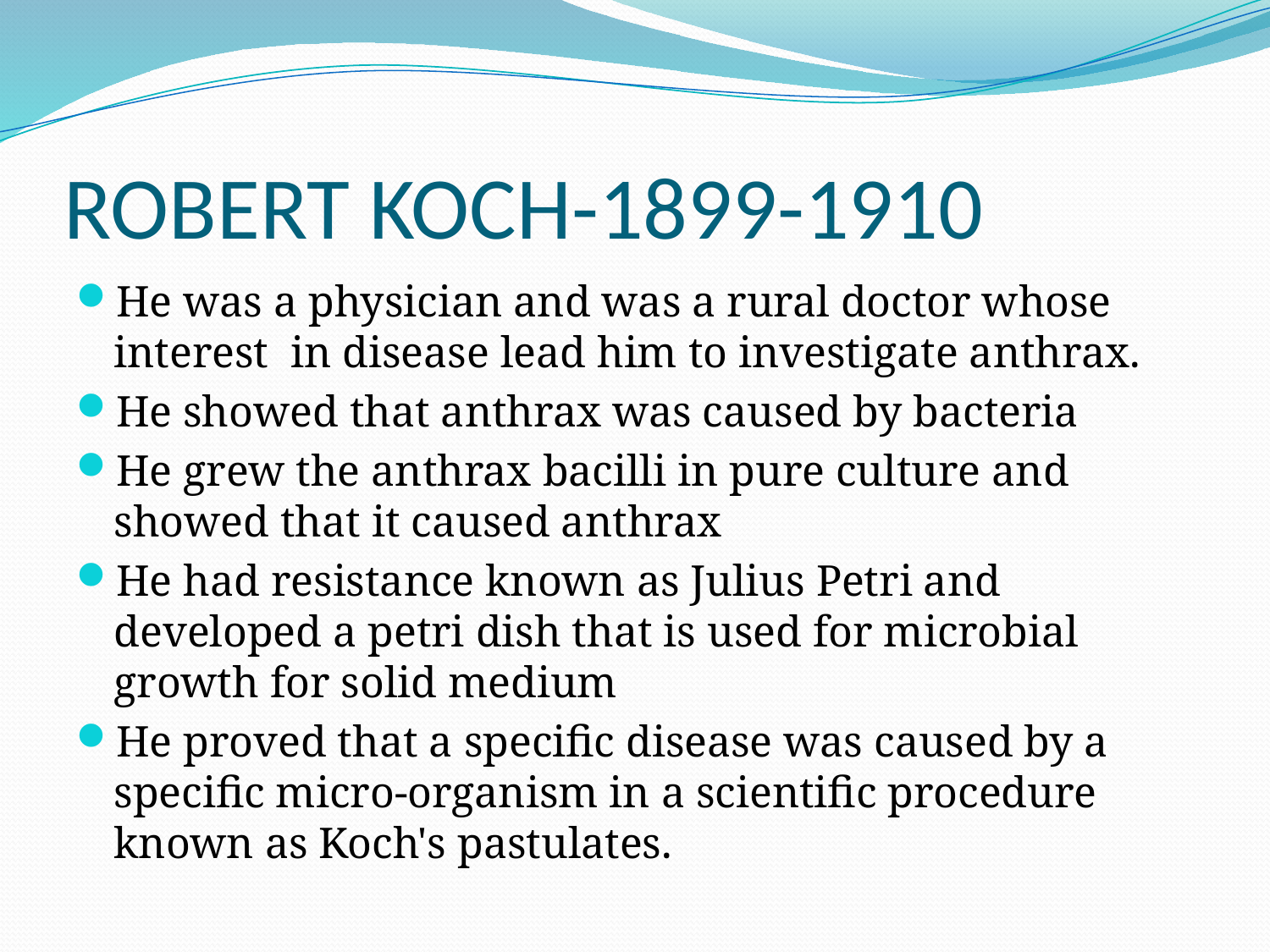

# ROBERT KOCH-1899-1910
He was a physician and was a rural doctor whose interest  in disease lead him to investigate anthrax.
He showed that anthrax was caused by bacteria
He grew the anthrax bacilli in pure culture and showed that it caused anthrax
He had resistance known as Julius Petri and developed a petri dish that is used for microbial growth for solid medium
He proved that a specific disease was caused by a specific micro-organism in a scientific procedure known as Koch's pastulates.